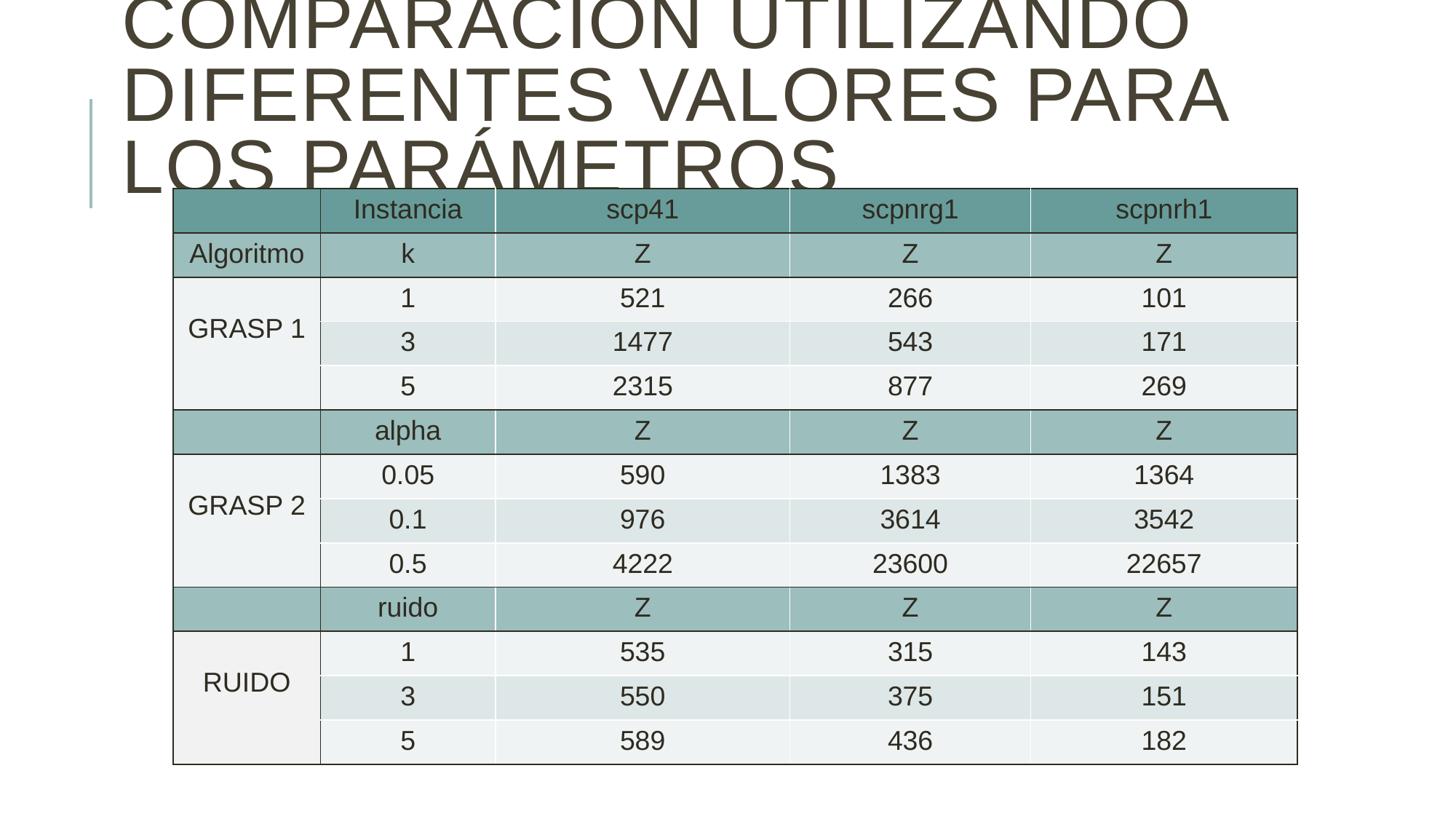

# COMPARACIÓN UTILIZANDO DIFERENTES VALORES PARA LOS PARÁMETROS
|  | Instancia | scp41 | scpnrg1 | scpnrh1 |
| --- | --- | --- | --- | --- |
| Algoritmo | k | Z | Z | Z |
| GRASP 1 | 1 | 521 | 266 | 101 |
|  | 3 | 1477 | 543 | 171 |
|  | 5 | 2315 | 877 | 269 |
|  | alpha | Z | Z | Z |
| GRASP 2 | 0.05 | 590 | 1383 | 1364 |
|  | 0.1 | 976 | 3614 | 3542 |
|  | 0.5 | 4222 | 23600 | 22657 |
|  | ruido | Z | Z | Z |
| RUIDO | 1 | 535 | 315 | 143 |
|  | 3 | 550 | 375 | 151 |
|  | 5 | 589 | 436 | 182 |